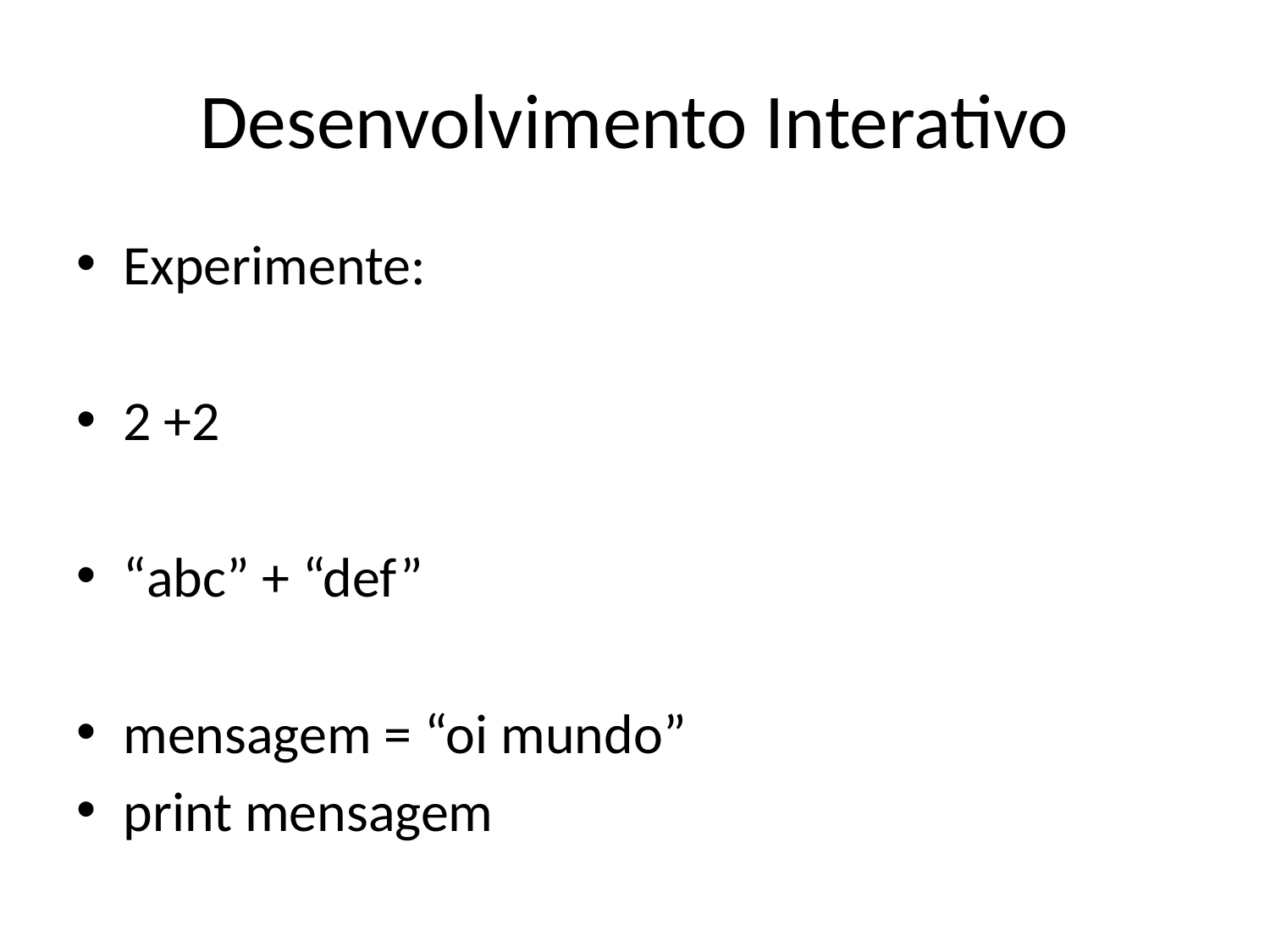

# Desenvolvimento Interativo
Experimente:

2 +2

“abc” + “def”

mensagem = “oi mundo”
print mensagem